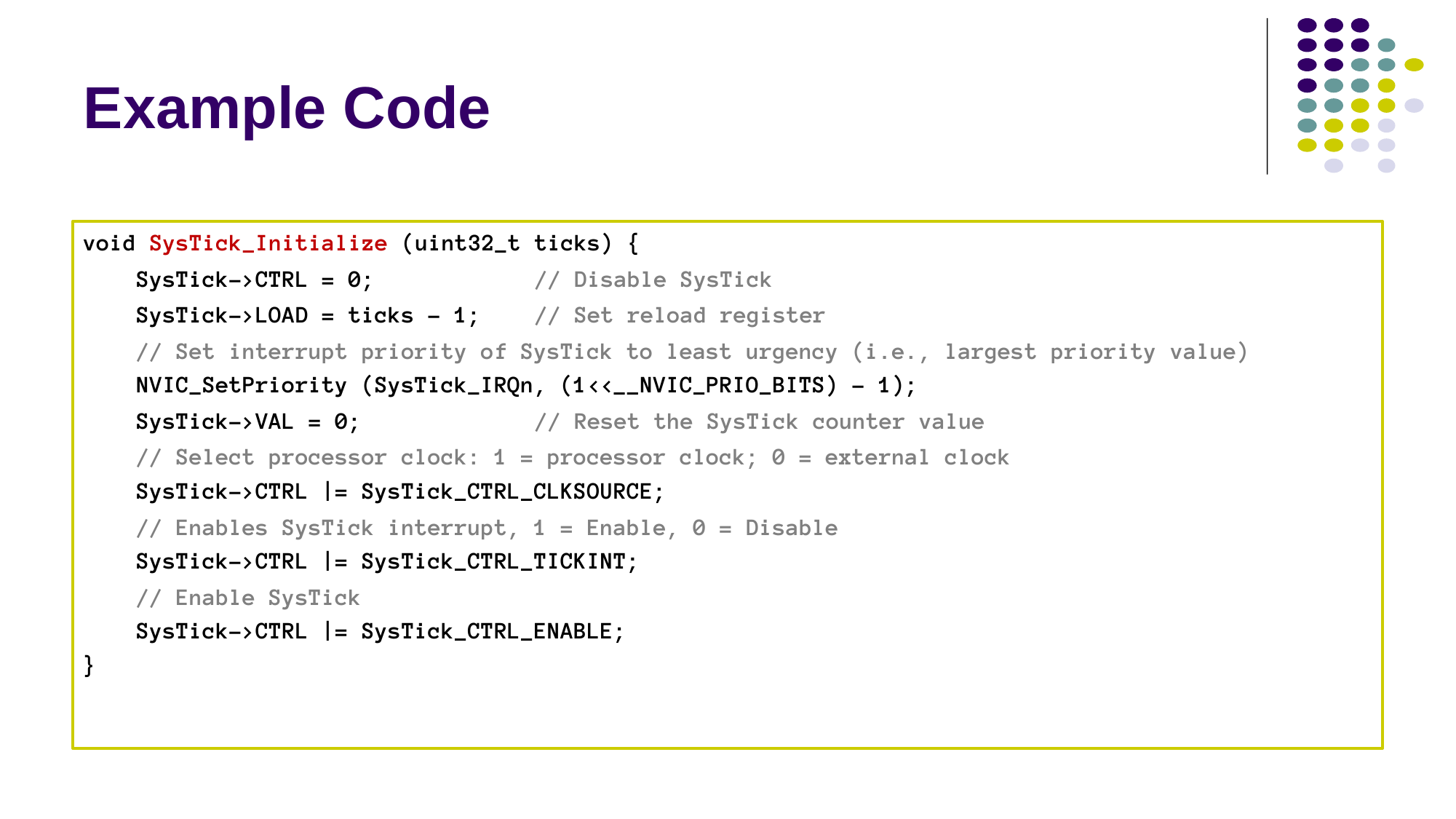

# Example Code
void SysTick_Initialize (uint32_t ticks) {

    SysTick->CTRL = 0;            // Disable SysTick

    SysTick->LOAD = ticks - 1;    // Set reload register

    // Set interrupt priority of SysTick to least urgency (i.e., largest priority value)
    NVIC_SetPriority (SysTick_IRQn, (1<<__NVIC_PRIO_BITS) - 1);

    SysTick->VAL = 0;             // Reset the SysTick counter value

    // Select processor clock: 1 = processor clock; 0 = external clock
    SysTick->CTRL |= SysTick_CTRL_CLKSOURCE;

    // Enables SysTick interrupt, 1 = Enable, 0 = Disable
    SysTick->CTRL |= SysTick_CTRL_TICKINT;

    // Enable SysTick
    SysTick->CTRL |= SysTick_CTRL_ENABLE;
}